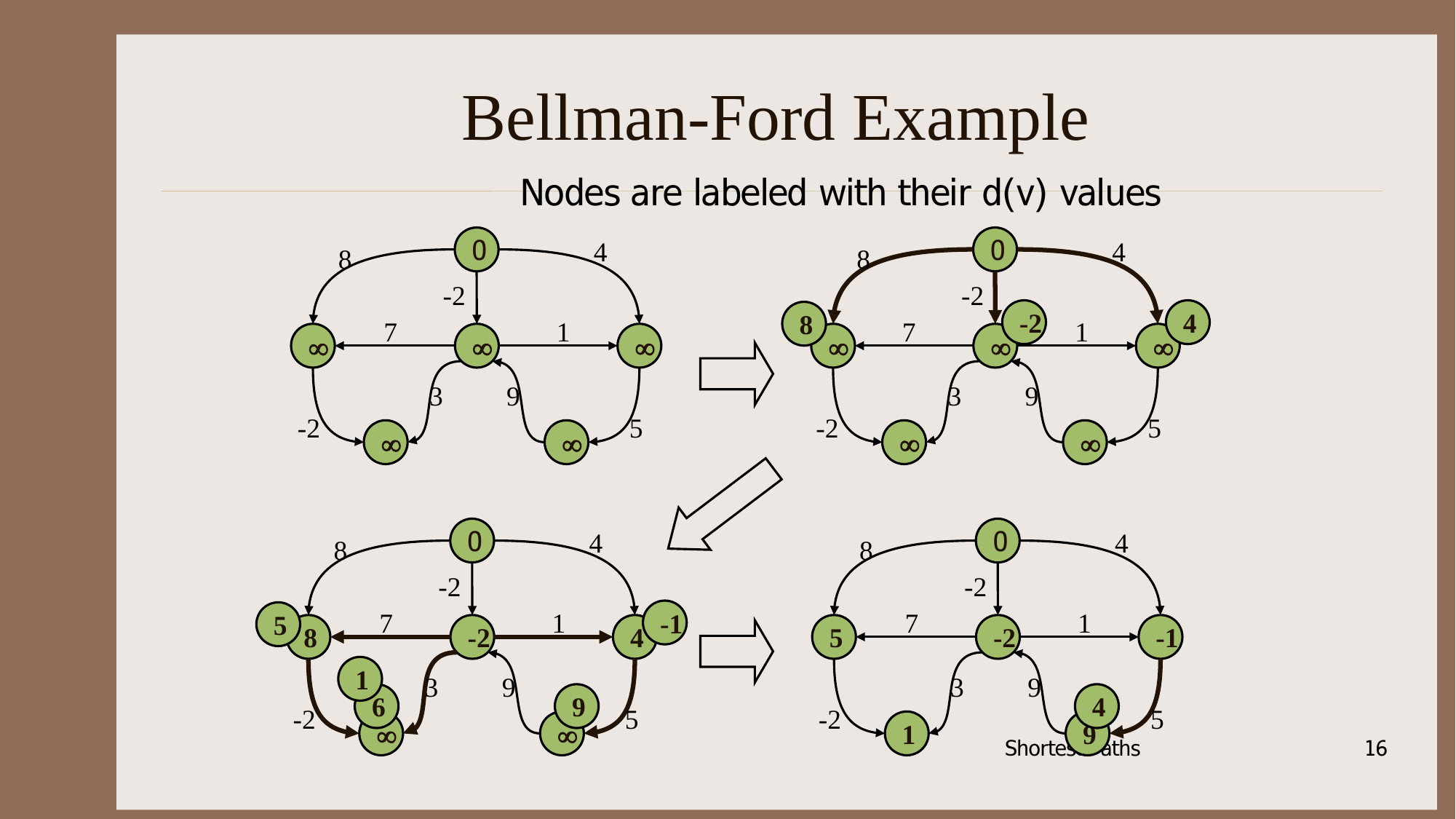

# Bellman-Ford Example
Nodes are labeled with their d(v) values
0
0
4
4
8
8
-2
-2
-2
4
8
7
1
7
1
∞
∞
∞
∞
∞
∞

3
9
3
9
-2
5
-2
5
∞
∞
∞
∞

0
0
4
4
8
8
-2
-2
7
1
-1
7
1
5
8
-2
4
5
-2
-1

1
3
9
3
9
6
9
4
-2
5
-2
5
∞
∞
1
9
Shortest Paths
16